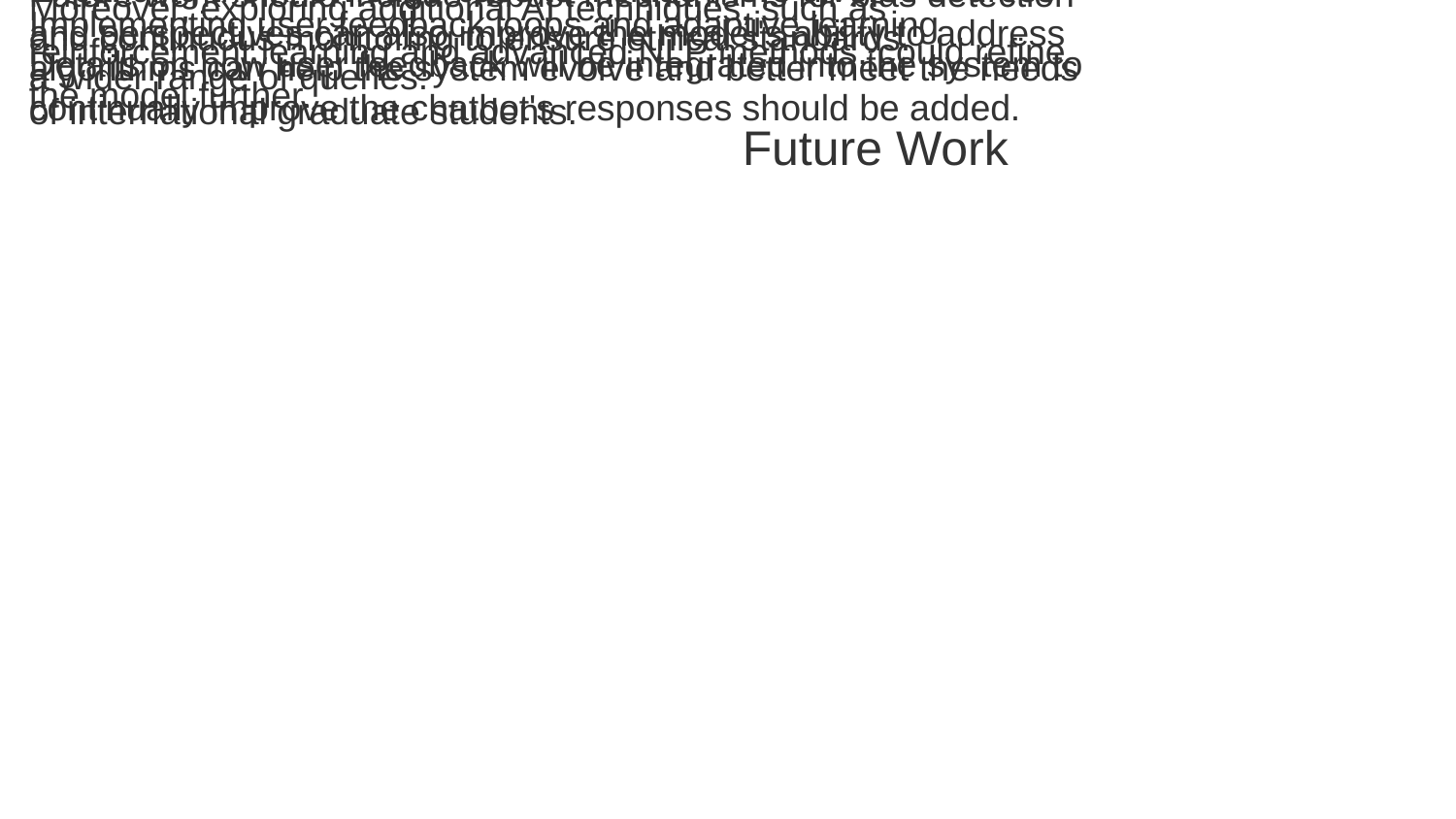

Future work should include robust mechanisms for bias detection and continuous monitoring to ensure ethical standards.
Expanding the knowledge base to include more diverse sources and perspectives can also improve the model's ability to address a wider range of queries.
Moreover, exploring additional AI techniques, such as reinforcement learning and advanced NLP methods, could refine the model further.
Implementing user feedback loops and adaptive learning algorithms can help the system evolve and better meet the needs of international graduate students.
Details on how user feedback will be integrated into the system to continually improve the chatbot's responses should be added.
Future Work